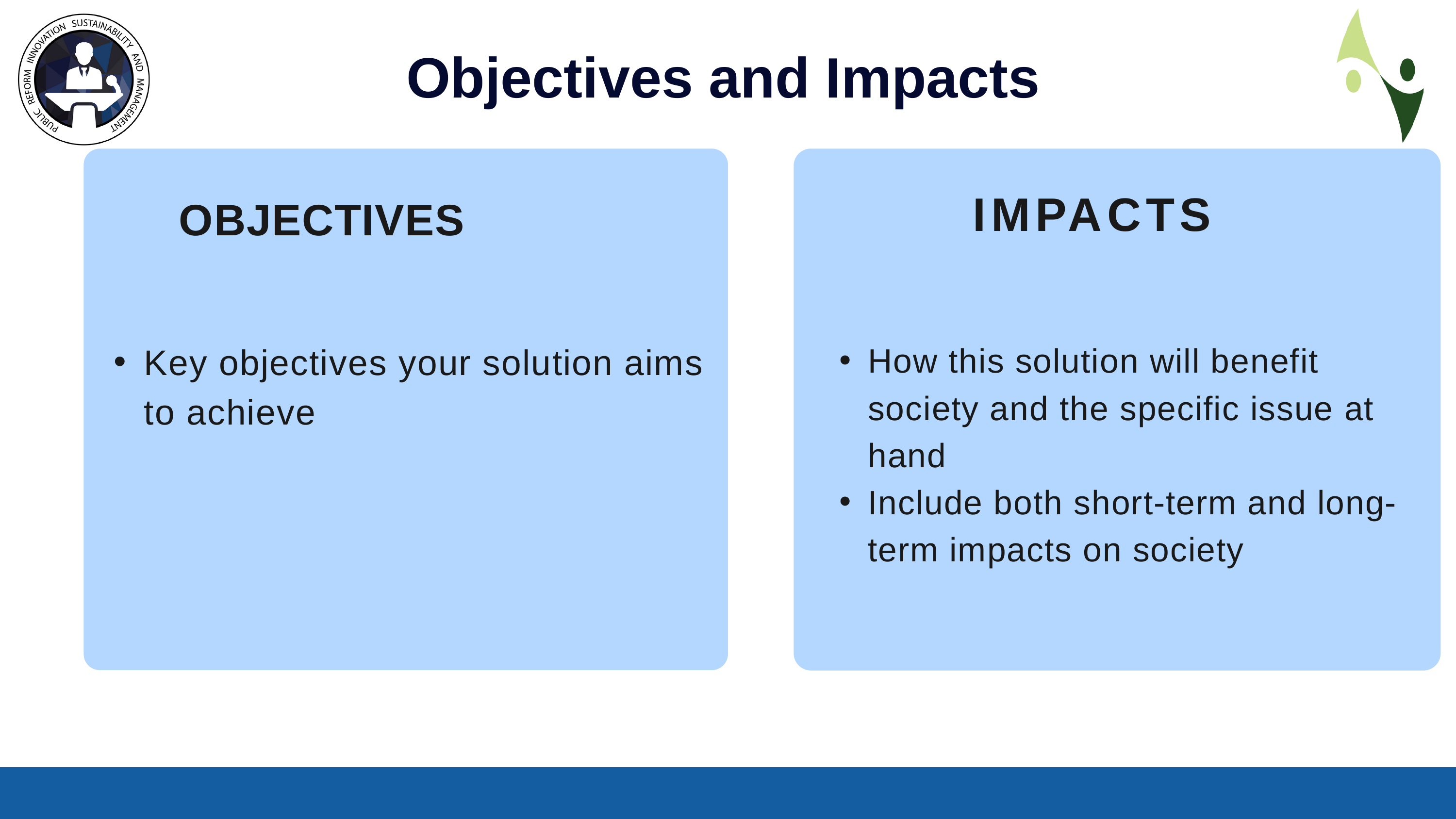

Objectives and Impacts

IMPACTS
OBJECTIVES

Key objectives your solution aims to achieve

How this solution will benefit society and the specific issue at hand
Include both short-term and long-term impacts on society